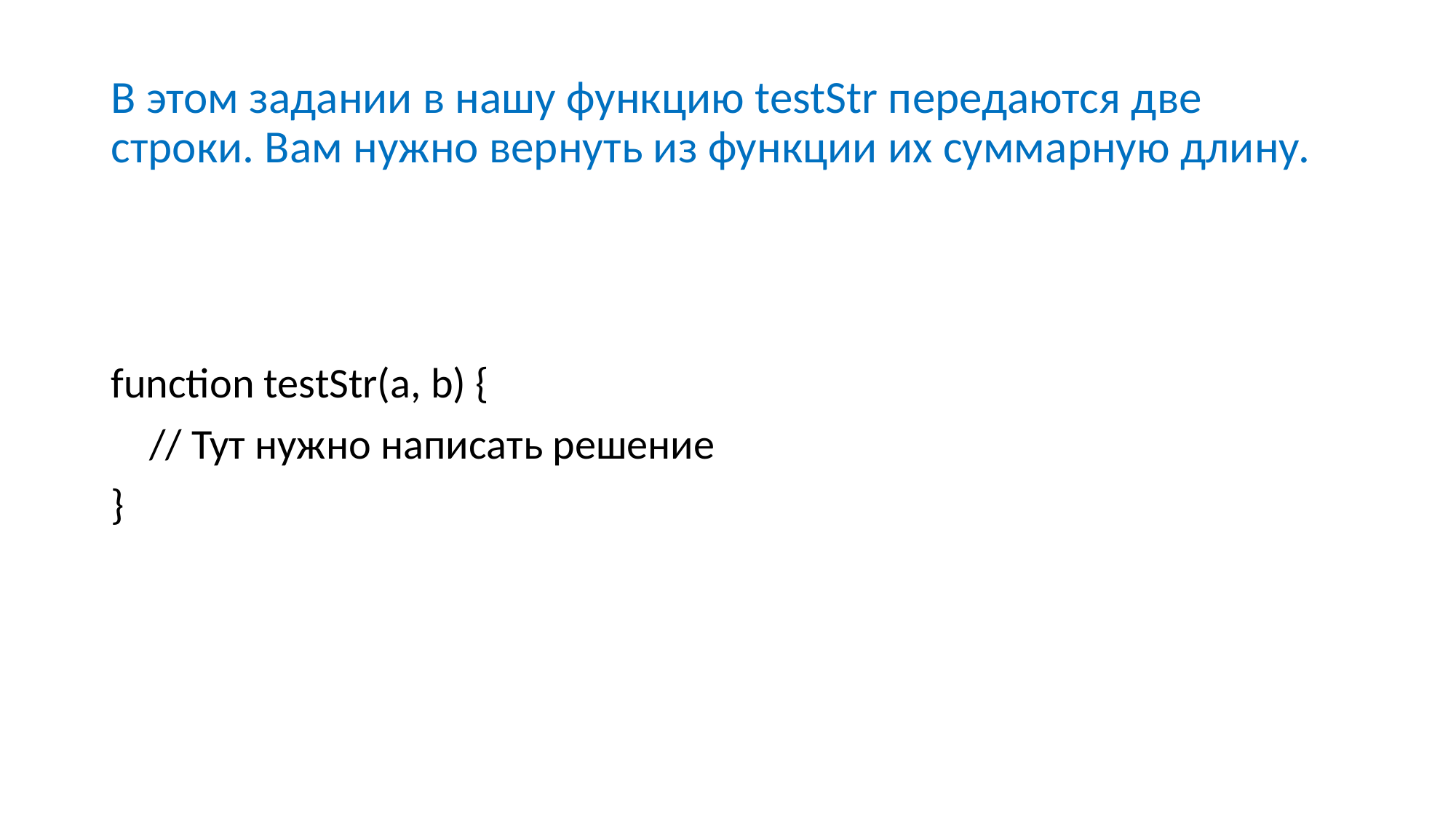

# В этом задании в нашу функцию testStr передаются две строки. Вам нужно вернуть из функции их суммарную длину.
function testStr(a, b) {
    // Тут нужно написать решение
}